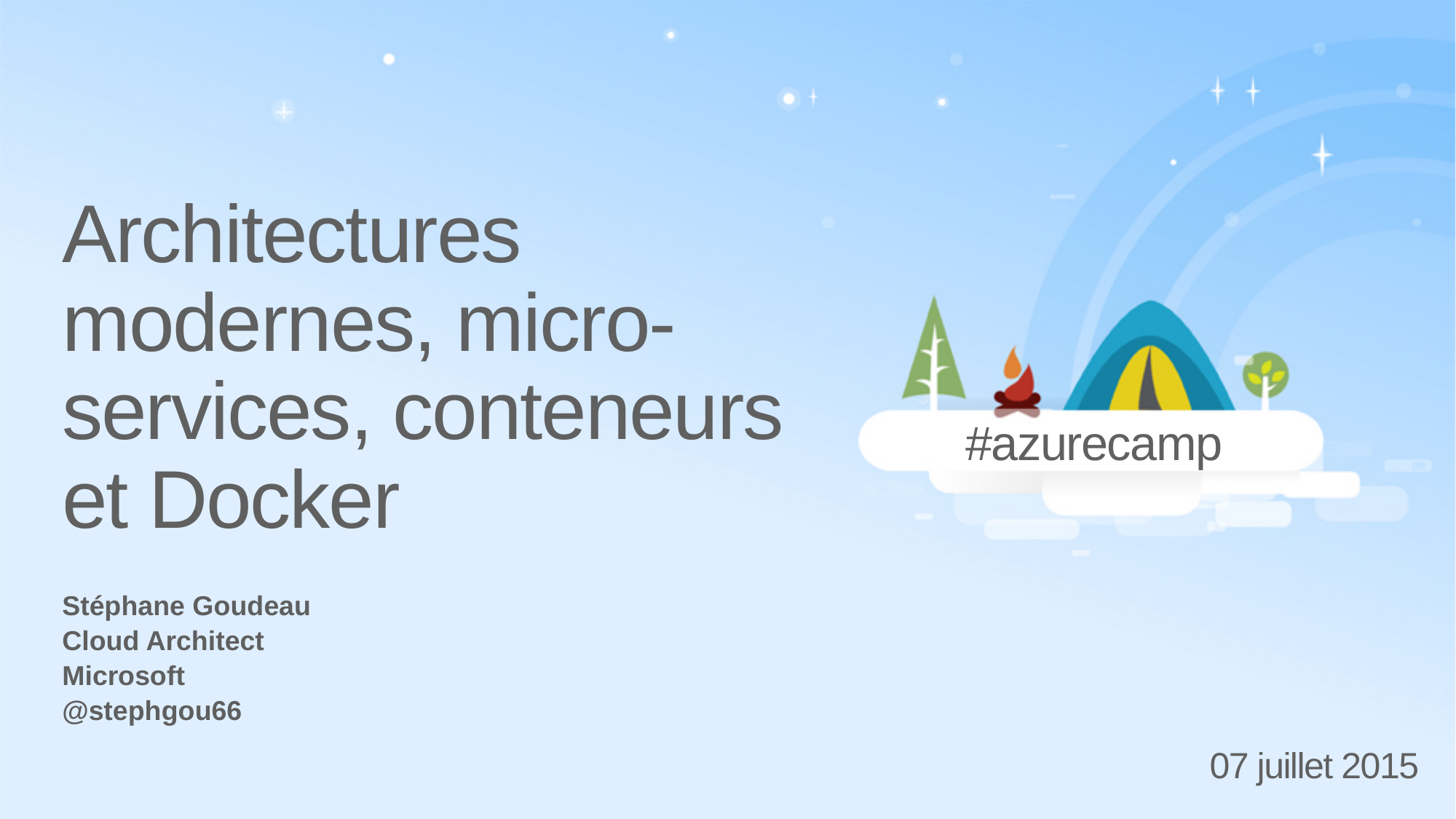

# Architectures modernes, micro-services, conteneurs et Docker
Stéphane Goudeau
Cloud Architect
Microsoft
@stephgou66